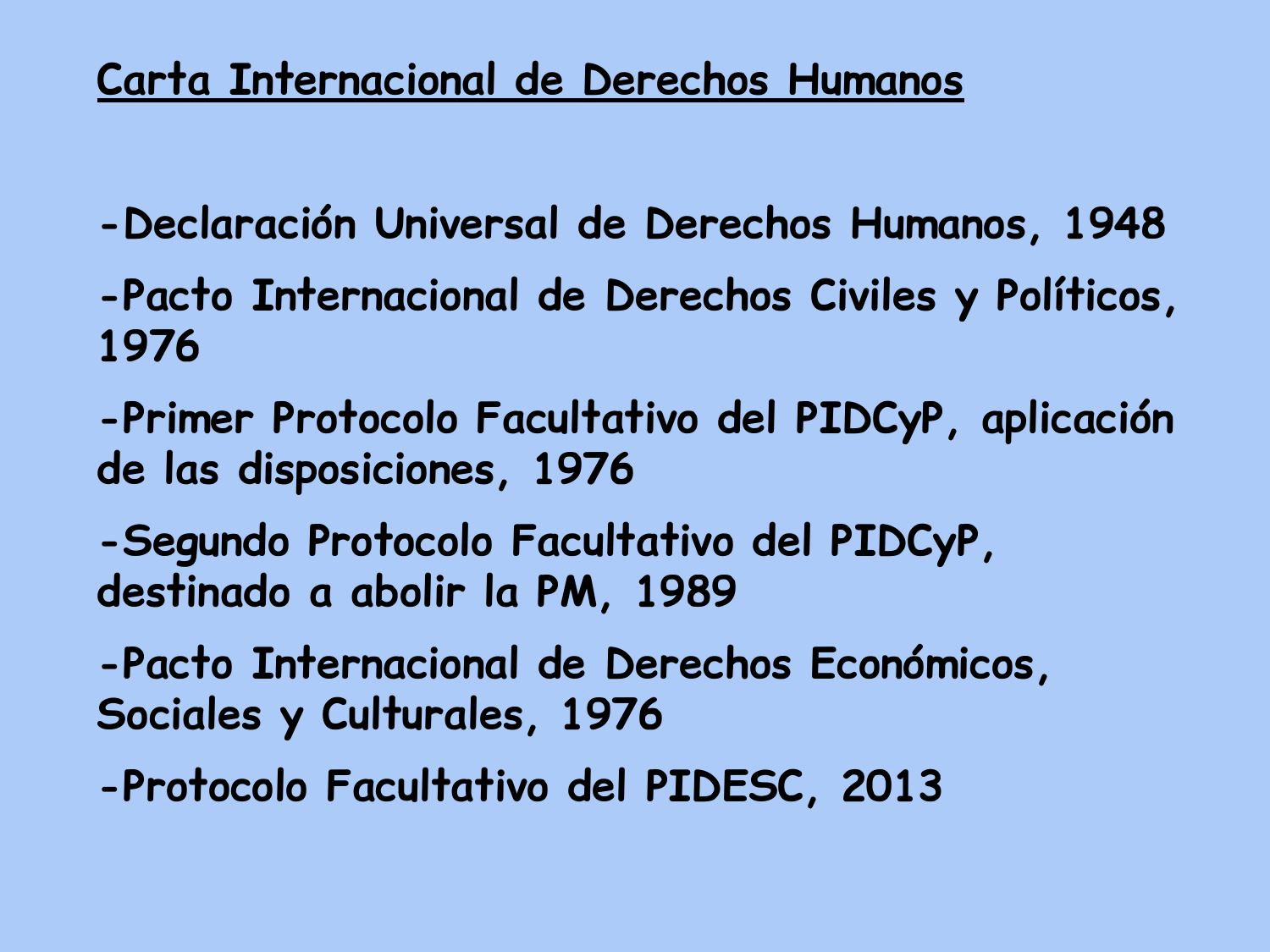

Carta Internacional de Derechos Humanos

-Declaración Universal de Derechos Humanos, 1948
-Pacto Internacional de Derechos Civiles y Políticos, 1976
-Primer Protocolo Facultativo del PIDCyP, aplicación de las disposiciones, 1976
-Segundo Protocolo Facultativo del PIDCyP, destinado a abolir la PM, 1989
-Pacto Internacional de Derechos Económicos, Sociales y Culturales, 1976
-Protocolo Facultativo del PIDESC, 2013